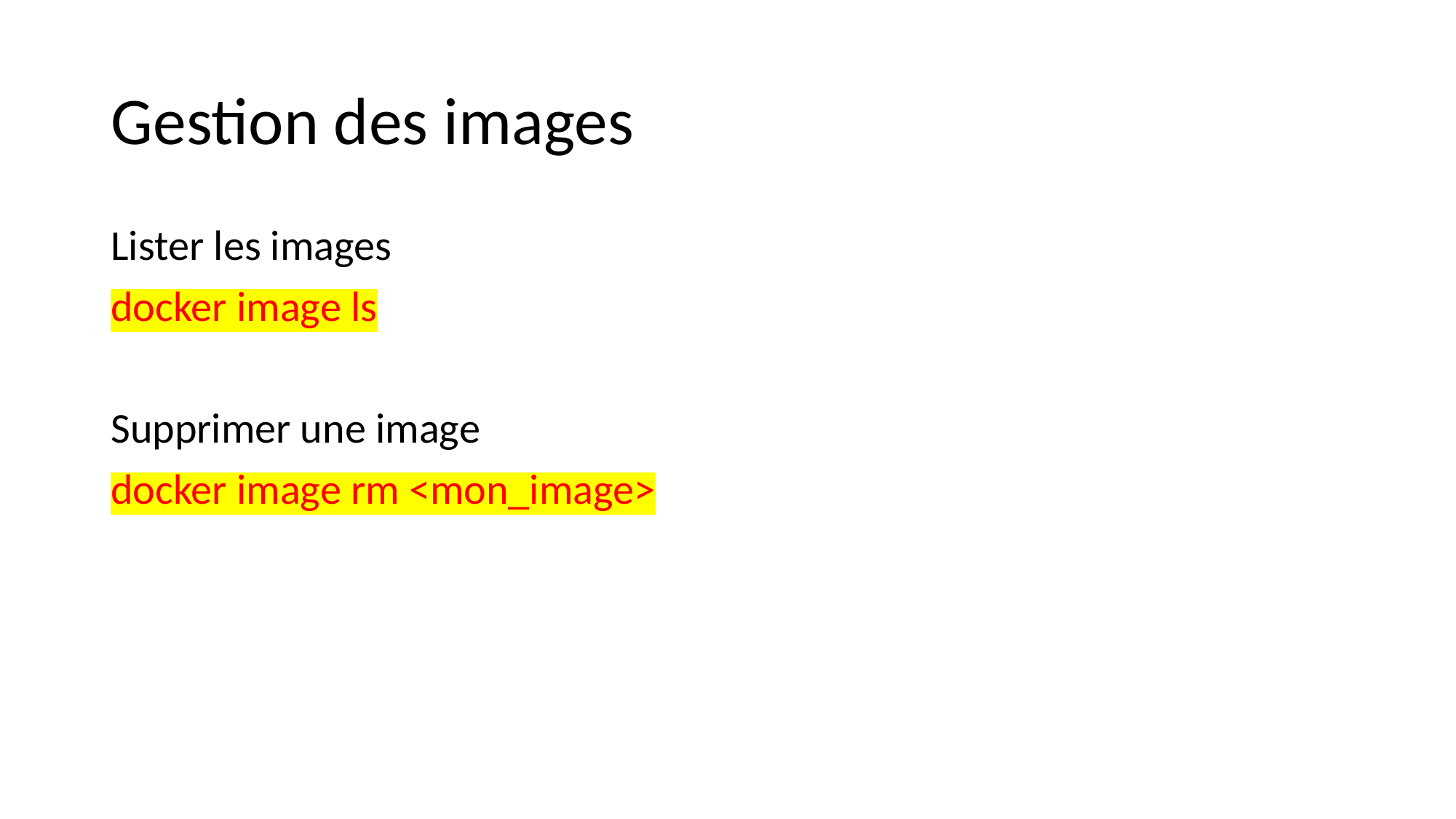

# Gestion des images
Lister les images
docker image ls

Supprimer une image
docker image rm <mon_image>